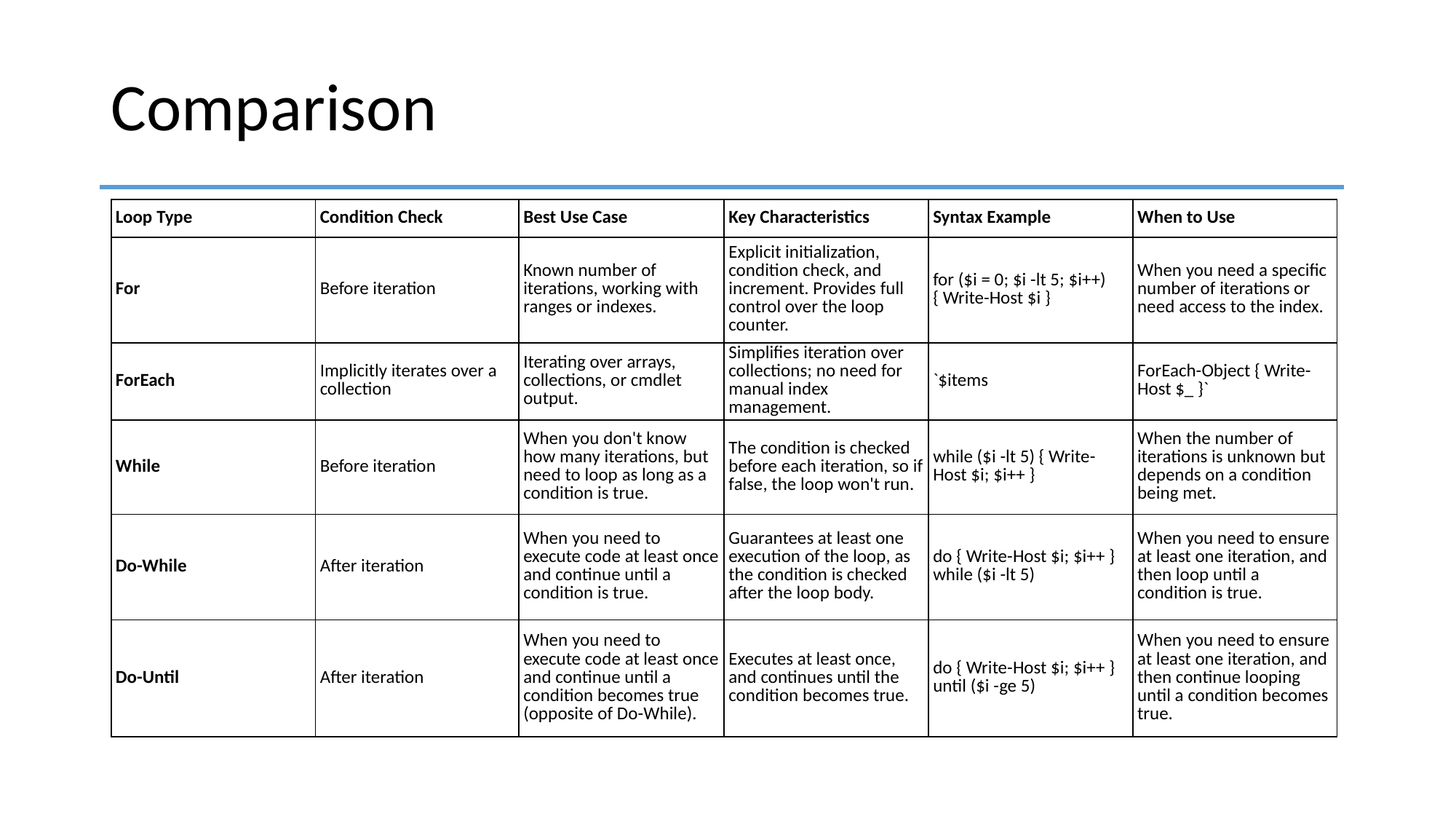

# Comparison
| Loop Type | Condition Check | Best Use Case | Key Characteristics | Syntax Example | When to Use |
| --- | --- | --- | --- | --- | --- |
| For | Before iteration | Known number of iterations, working with ranges or indexes. | Explicit initialization, condition check, and increment. Provides full control over the loop counter. | for ($i = 0; $i -lt 5; $i++) { Write-Host $i } | When you need a specific number of iterations or need access to the index. |
| ForEach | Implicitly iterates over a collection | Iterating over arrays, collections, or cmdlet output. | Simplifies iteration over collections; no need for manual index management. | `$items | ForEach-Object { Write-Host $\_ }` |
| While | Before iteration | When you don't know how many iterations, but need to loop as long as a condition is true. | The condition is checked before each iteration, so if false, the loop won't run. | while ($i -lt 5) { Write-Host $i; $i++ } | When the number of iterations is unknown but depends on a condition being met. |
| Do-While | After iteration | When you need to execute code at least once and continue until a condition is true. | Guarantees at least one execution of the loop, as the condition is checked after the loop body. | do { Write-Host $i; $i++ } while ($i -lt 5) | When you need to ensure at least one iteration, and then loop until a condition is true. |
| Do-Until | After iteration | When you need to execute code at least once and continue until a condition becomes true (opposite of Do-While). | Executes at least once, and continues until the condition becomes true. | do { Write-Host $i; $i++ } until ($i -ge 5) | When you need to ensure at least one iteration, and then continue looping until a condition becomes true. |